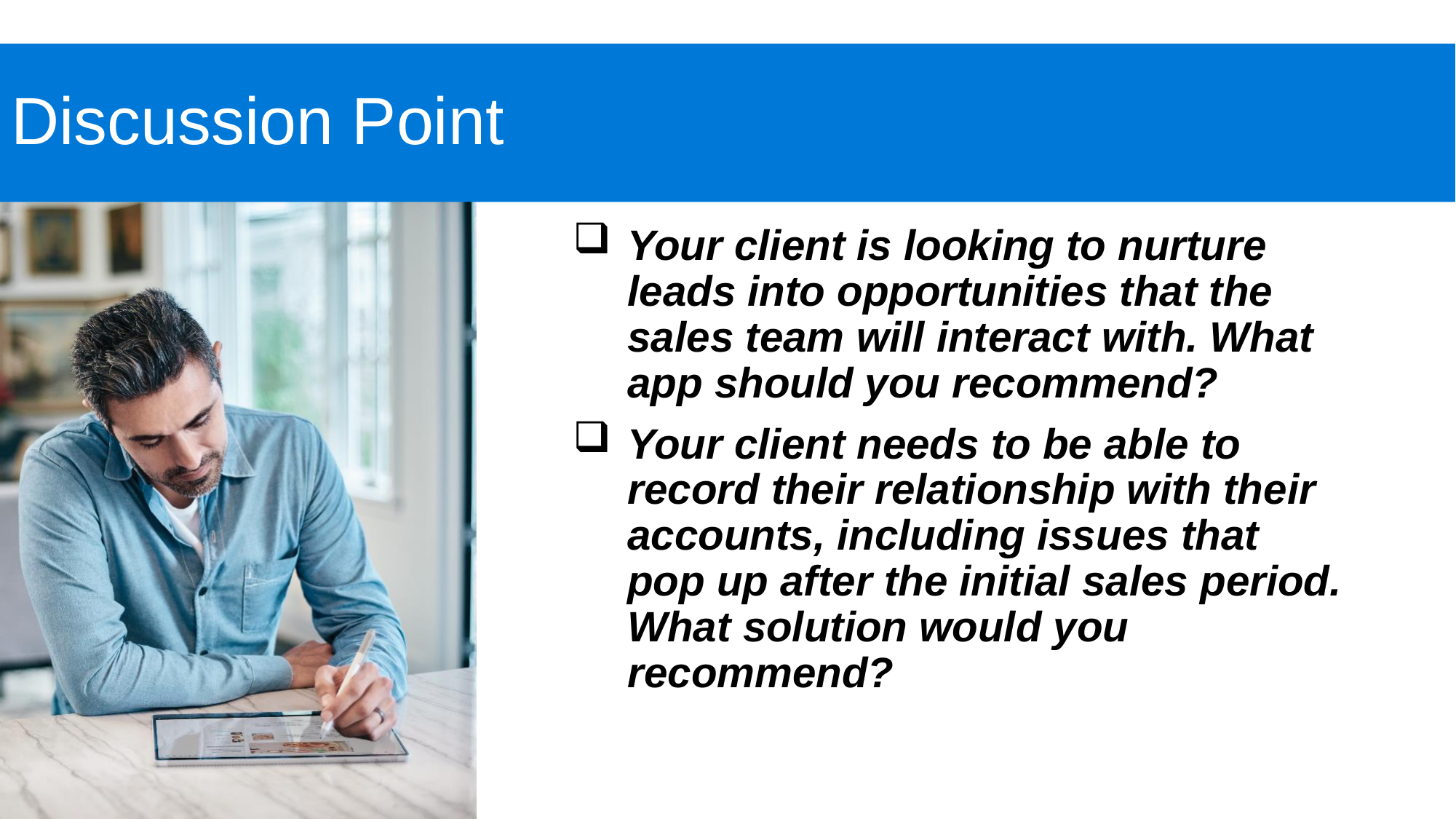

# Discussion Point
Your client is looking to nurture leads into opportunities that the sales team will interact with. What app should you recommend?
Your client needs to be able to record their relationship with their accounts, including issues that pop up after the initial sales period. What solution would you recommend?